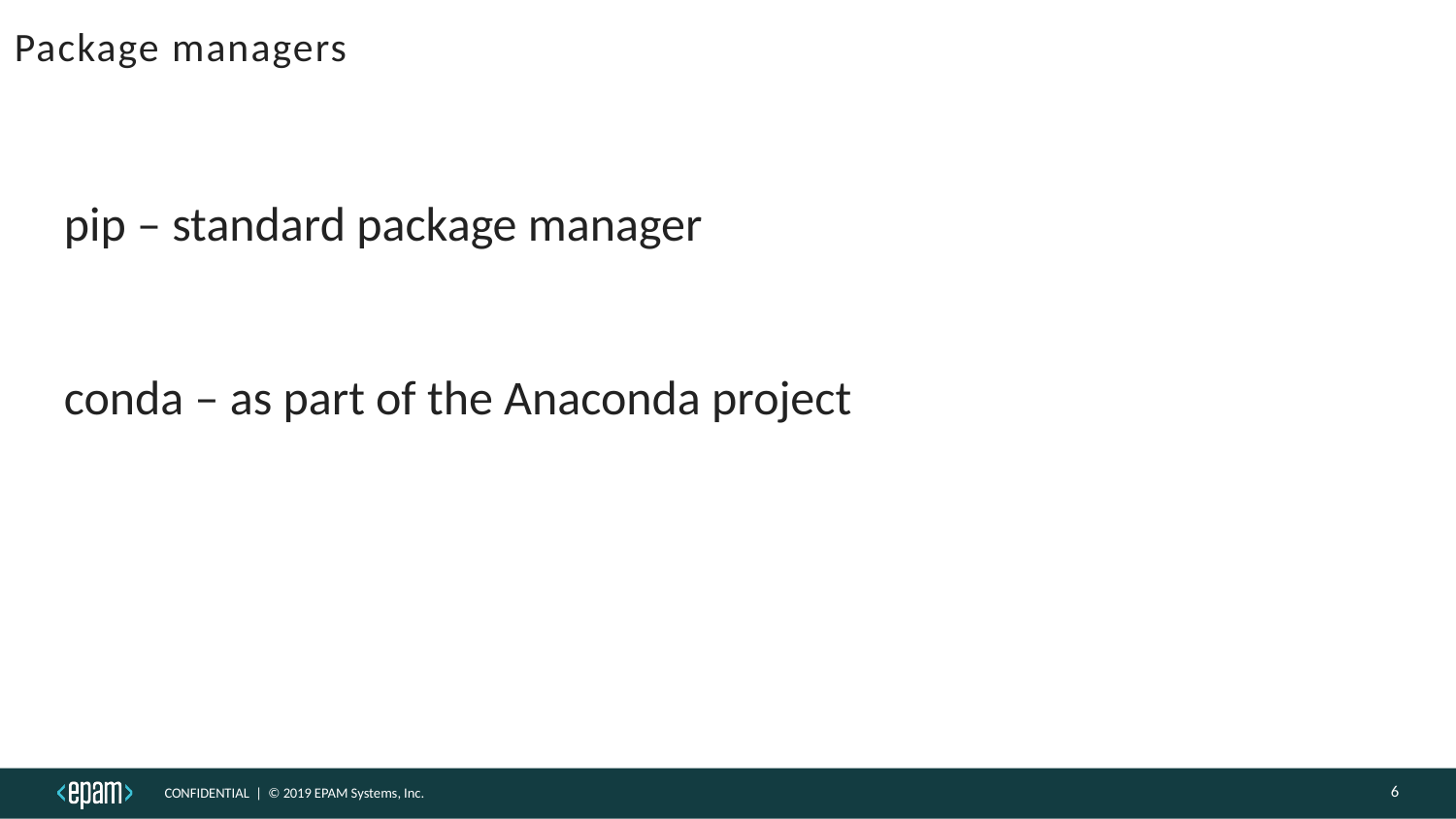

Package managers
pip – standard package manager
conda – as part of the Anaconda project
6